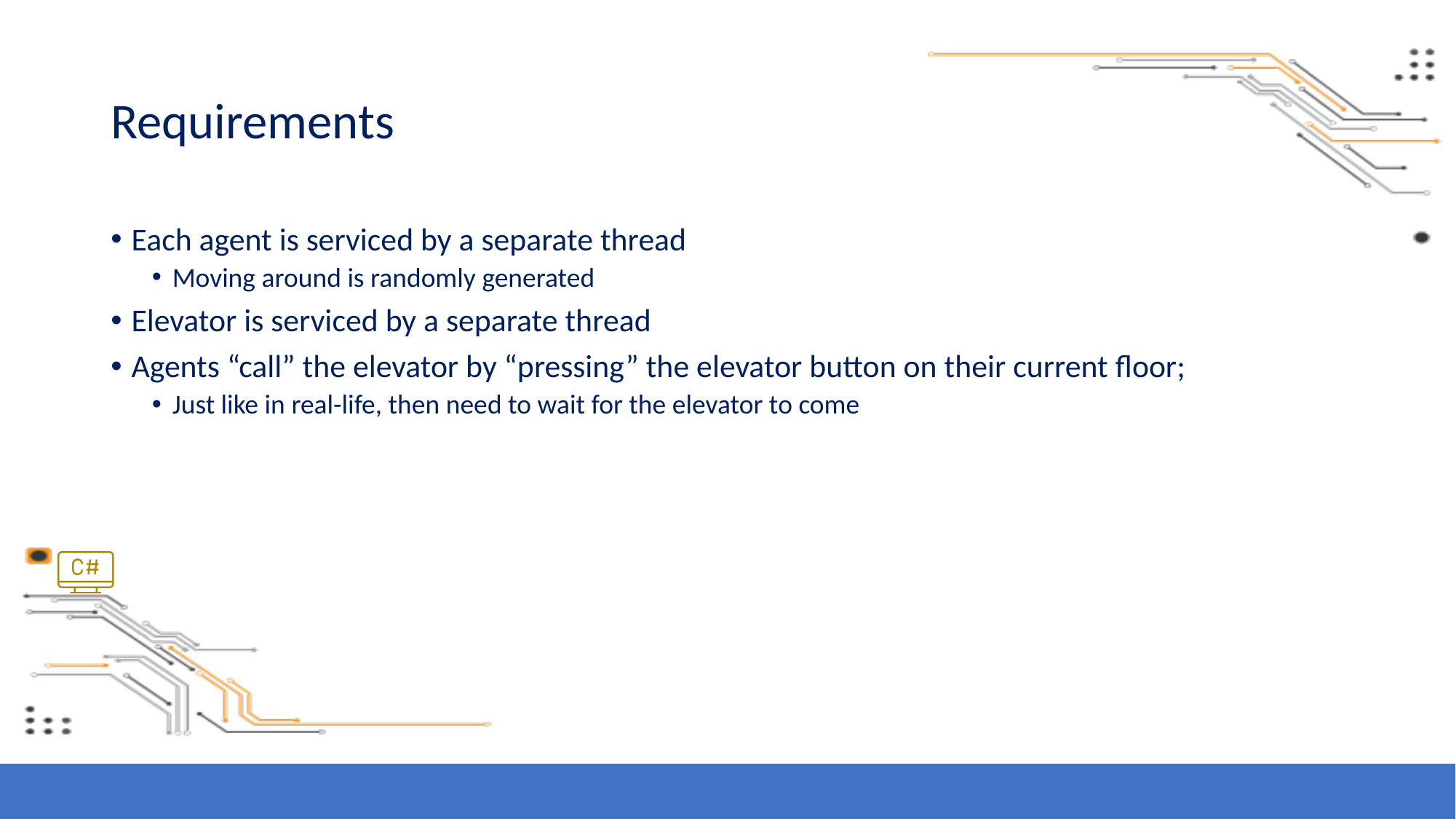

# Requirements
Each agent is serviced by a separate thread
Moving around is randomly generated
Elevator is serviced by a separate thread
Agents “call” the elevator by “pressing” the elevator button on their current floor;
Just like in real-life, then need to wait for the elevator to come